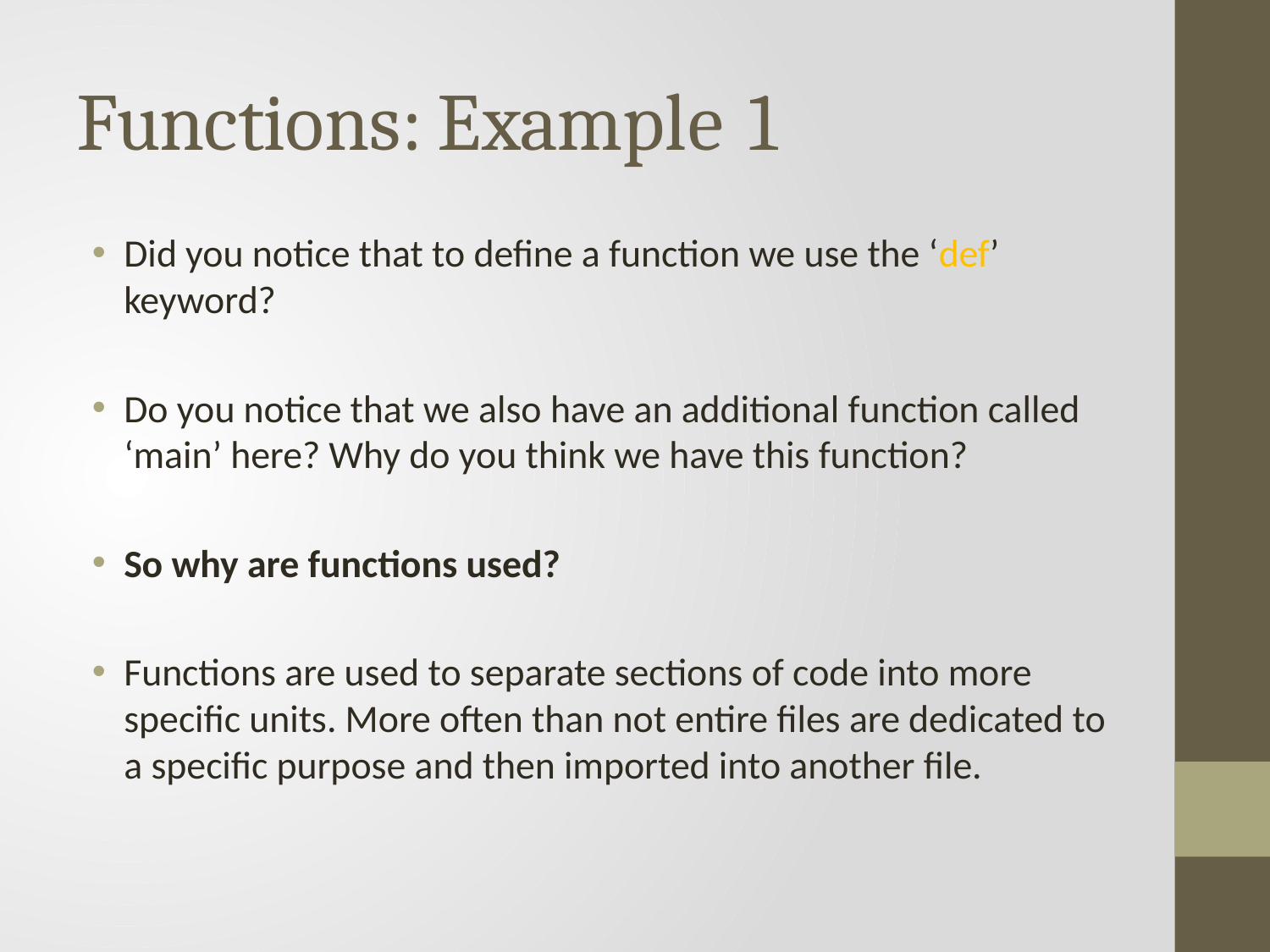

# Functions: Example 1
Did you notice that to define a function we use the ‘def’ keyword?

Do you notice that we also have an additional function called ‘main’ here? Why do you think we have this function?

So why are functions used?

Functions are used to separate sections of code into more specific units. More often than not entire files are dedicated to a specific purpose and then imported into another file.